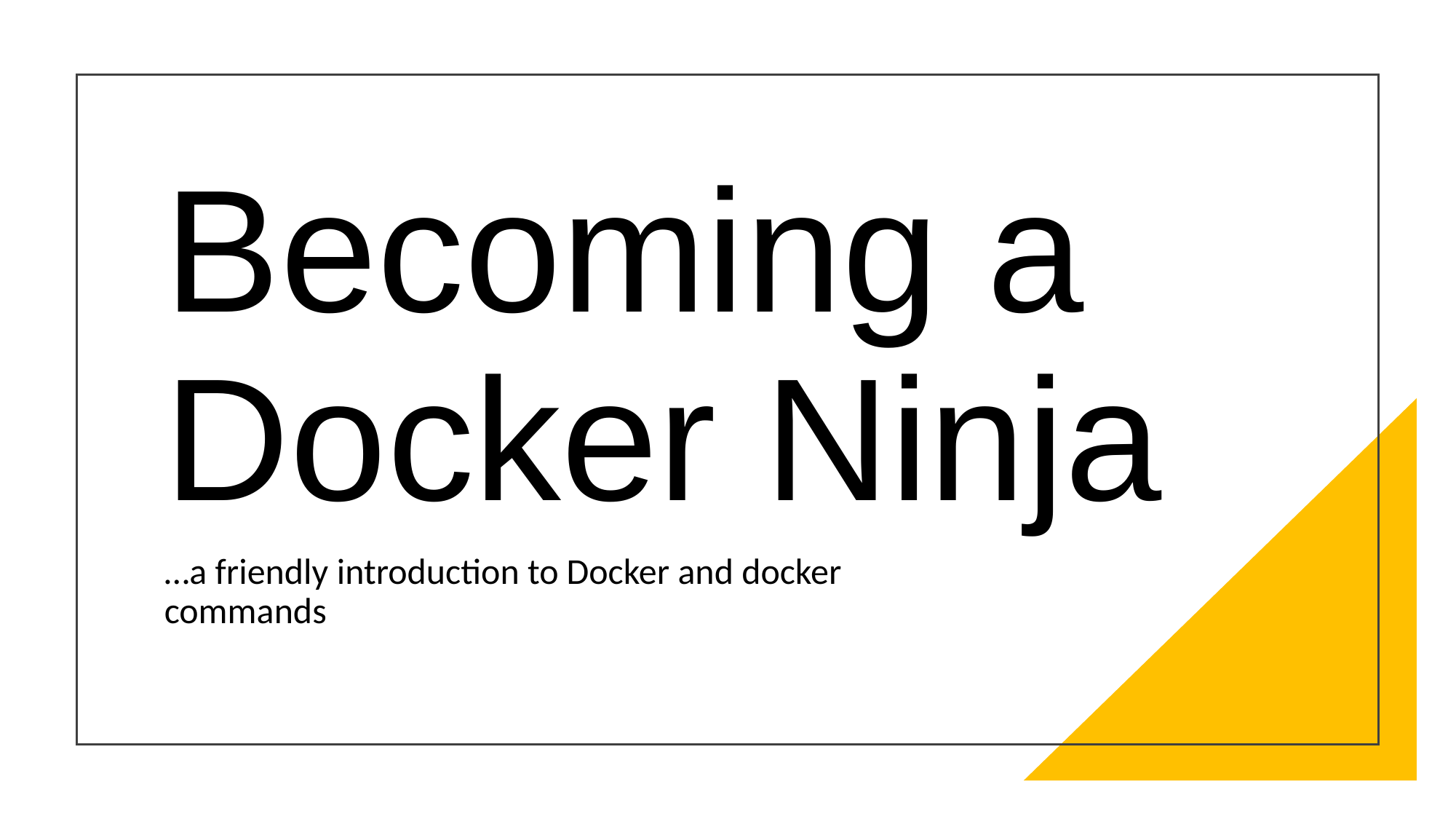

# Becoming a Docker Ninja

…a friendly introduction to Docker and docker commands